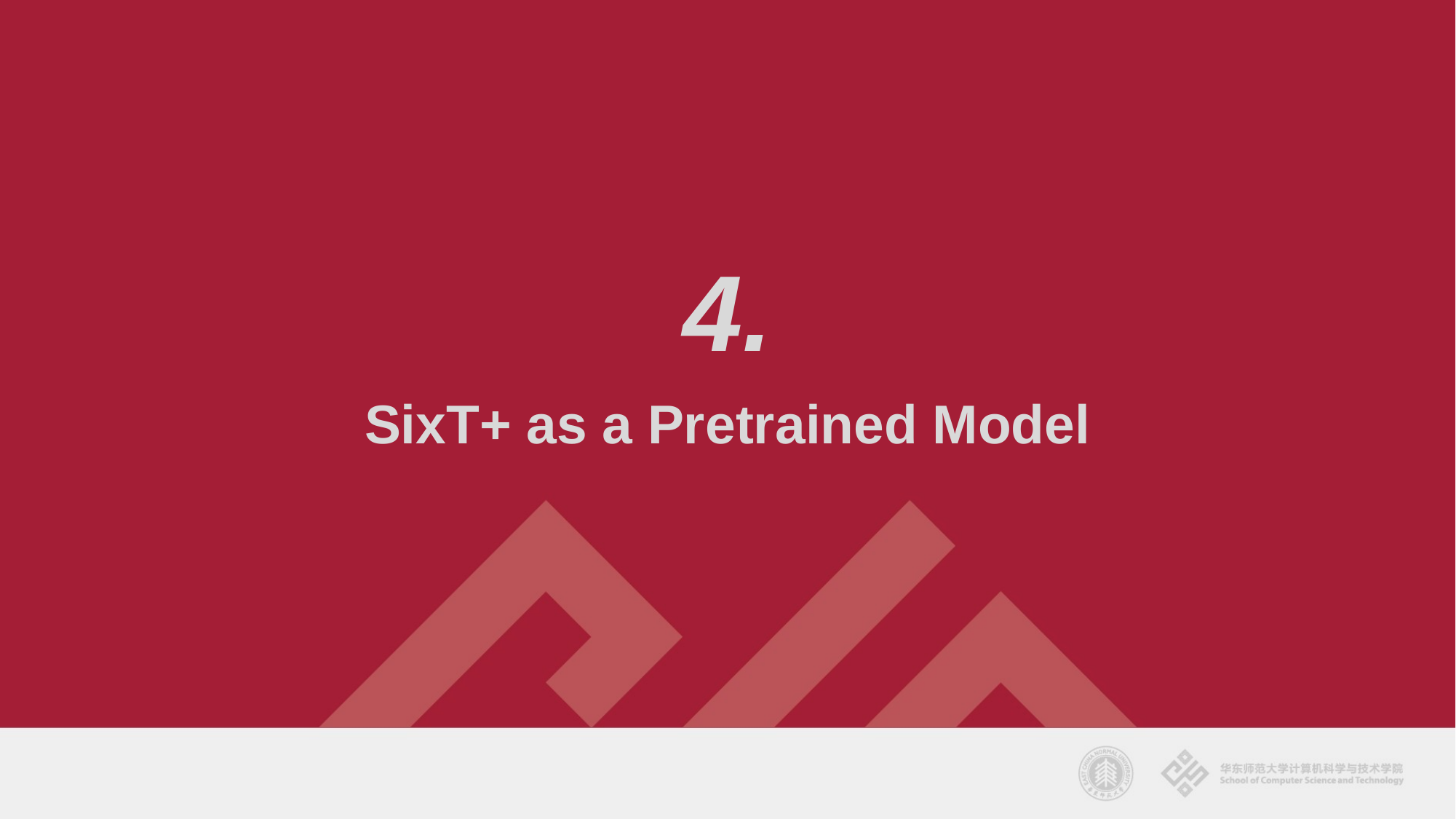

# 4.
SixT+ as a Pretrained Model